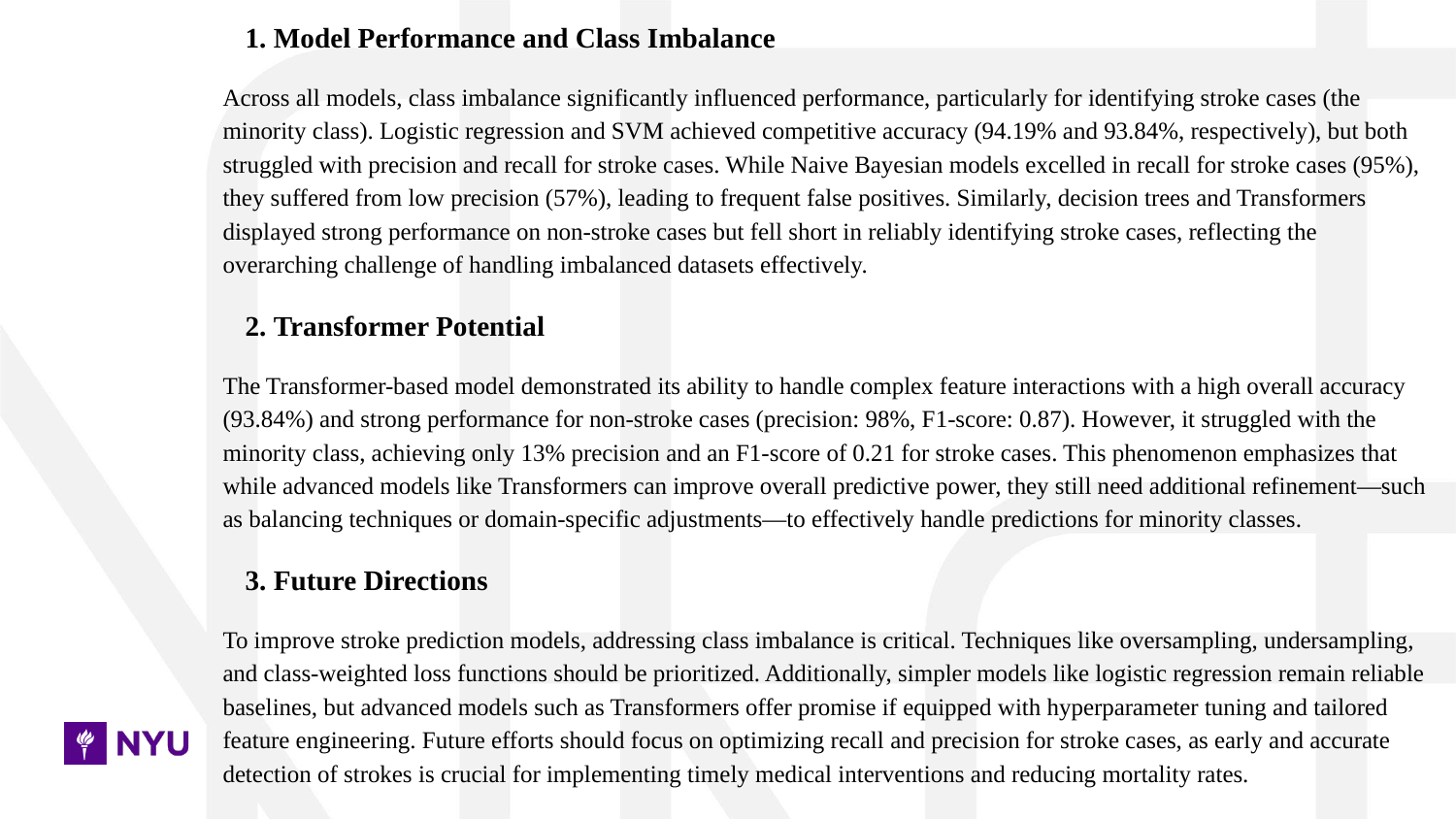

1. Model Performance and Class Imbalance
Across all models, class imbalance significantly influenced performance, particularly for identifying stroke cases (the minority class). Logistic regression and SVM achieved competitive accuracy (94.19% and 93.84%, respectively), but both struggled with precision and recall for stroke cases. While Naive Bayesian models excelled in recall for stroke cases (95%), they suffered from low precision (57%), leading to frequent false positives. Similarly, decision trees and Transformers displayed strong performance on non-stroke cases but fell short in reliably identifying stroke cases, reflecting the overarching challenge of handling imbalanced datasets effectively.
2. Transformer Potential
The Transformer-based model demonstrated its ability to handle complex feature interactions with a high overall accuracy (93.84%) and strong performance for non-stroke cases (precision: 98%, F1-score: 0.87). However, it struggled with the minority class, achieving only 13% precision and an F1-score of 0.21 for stroke cases. This phenomenon emphasizes that while advanced models like Transformers can improve overall predictive power, they still need additional refinement—such as balancing techniques or domain-specific adjustments—to effectively handle predictions for minority classes.
3. Future Directions
To improve stroke prediction models, addressing class imbalance is critical. Techniques like oversampling, undersampling, and class-weighted loss functions should be prioritized. Additionally, simpler models like logistic regression remain reliable baselines, but advanced models such as Transformers offer promise if equipped with hyperparameter tuning and tailored feature engineering. Future efforts should focus on optimizing recall and precision for stroke cases, as early and accurate detection of strokes is crucial for implementing timely medical interventions and reducing mortality rates.